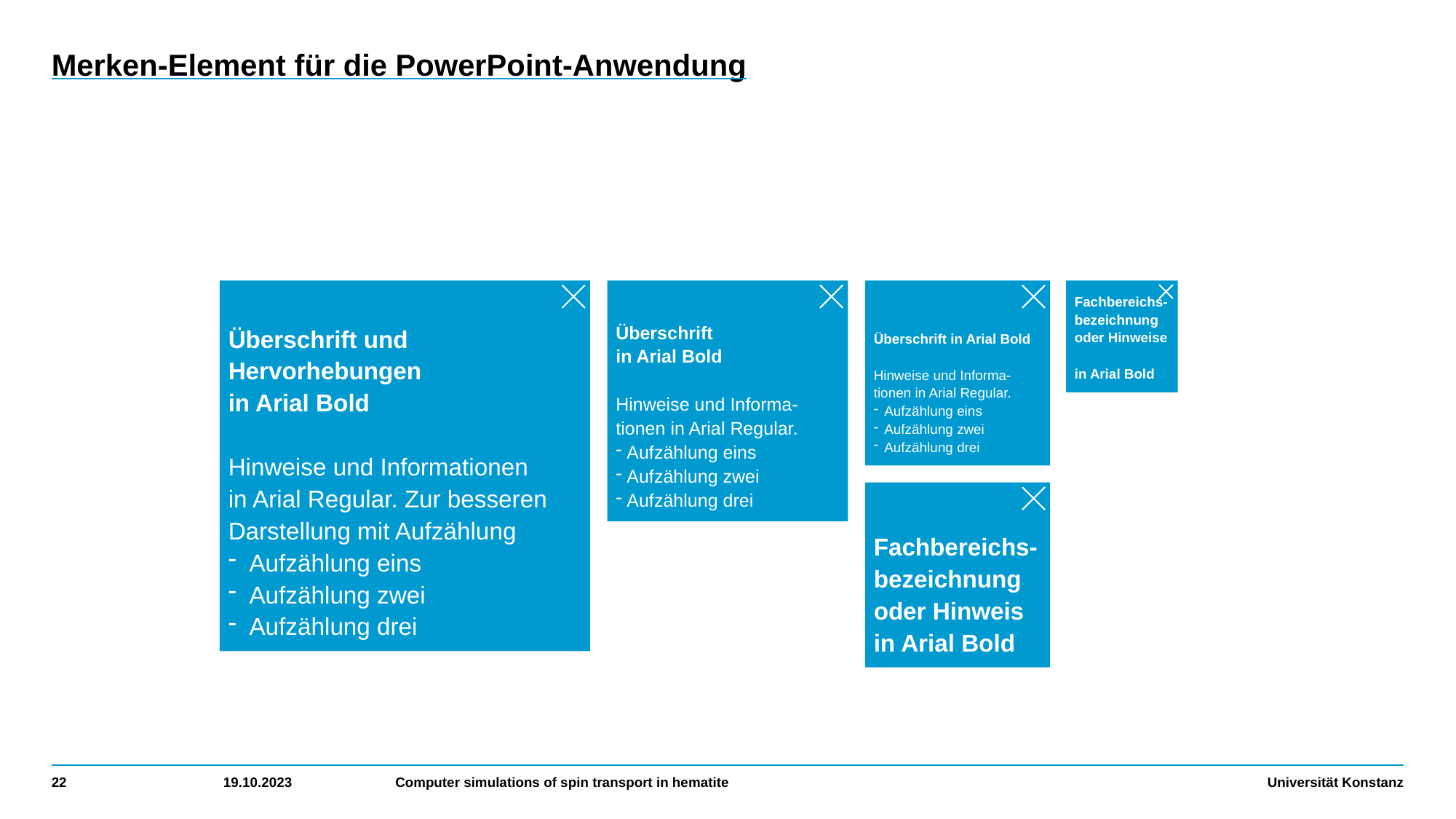

# Merken-Element für die PowerPoint-Anwendung
Überschrift in Arial Bold

Hinweise und Informa-tionen in Arial Regular.
Aufzählung eins
Aufzählung zwei
Aufzählung drei
Überschrift und
Hervorhebungen
in Arial Bold

Hinweise und Informationen
in Arial Regular. Zur besseren Darstellung mit Aufzählung
Aufzählung eins
Aufzählung zwei
Aufzählung drei
Überschrift
in Arial Bold

Hinweise und Informa-tionen in Arial Regular.
Aufzählung eins
Aufzählung zwei
Aufzählung drei
Fachbereichs-bezeichnung oder Hinweise
in Arial Bold
Fachbereichs-bezeichnung
oder Hinweis
in Arial Bold
22
19.10.2023
Computer simulations of spin transport in hematite